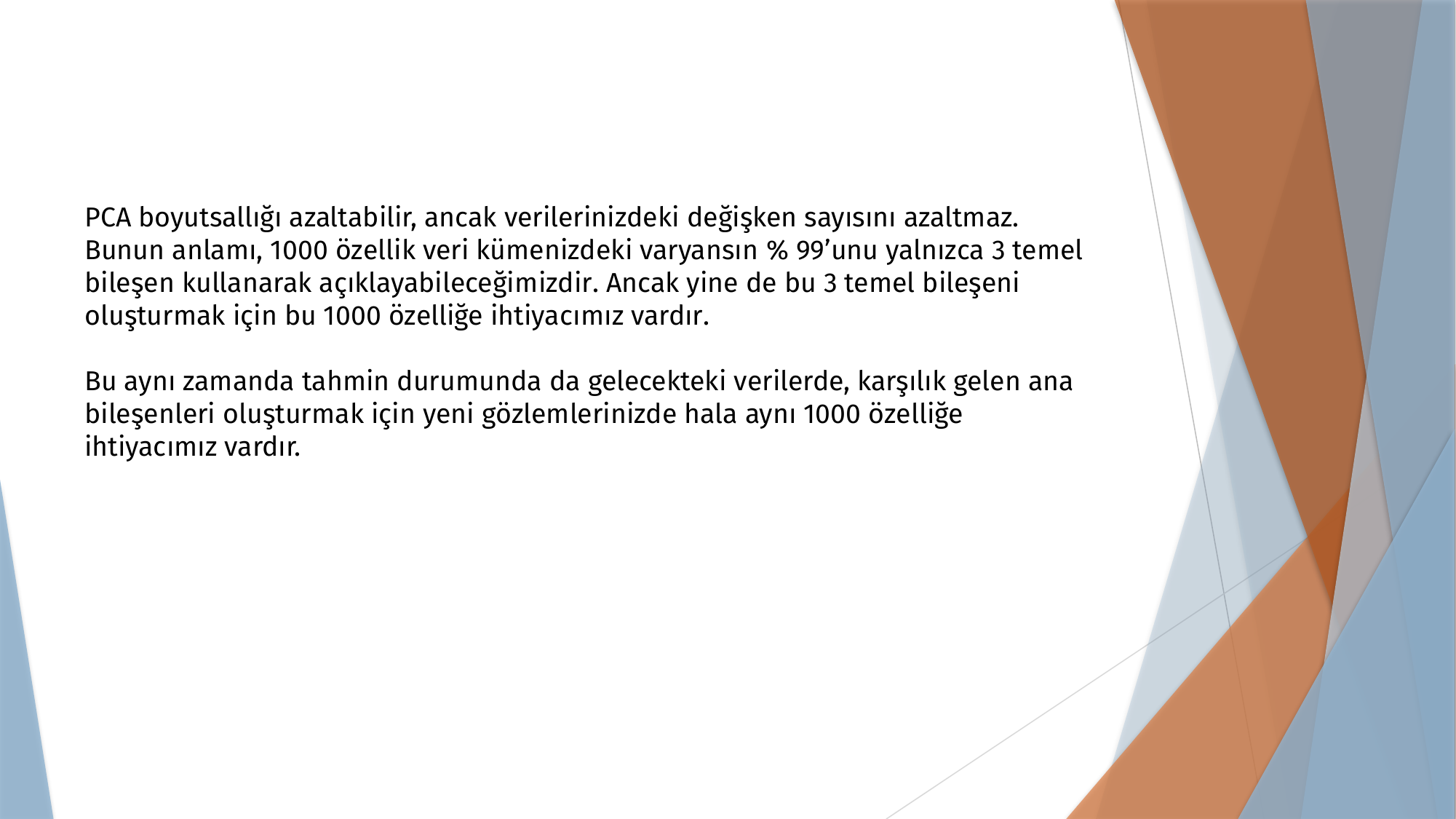

# PCA boyutsallığı azaltabilir, ancak verilerinizdeki değişken sayısını azaltmaz. Bunun anlamı, 1000 özellik veri kümenizdeki varyansın % 99’unu yalnızca 3 temel bileşen kullanarak açıklayabileceğimizdir. Ancak yine de bu 3 temel bileşeni oluşturmak için bu 1000 özelliğe ihtiyacımız vardır. Bu aynı zamanda tahmin durumunda da gelecekteki verilerde, karşılık gelen ana bileşenleri oluşturmak için yeni gözlemlerinizde hala aynı 1000 özelliğe ihtiyacımız vardır.